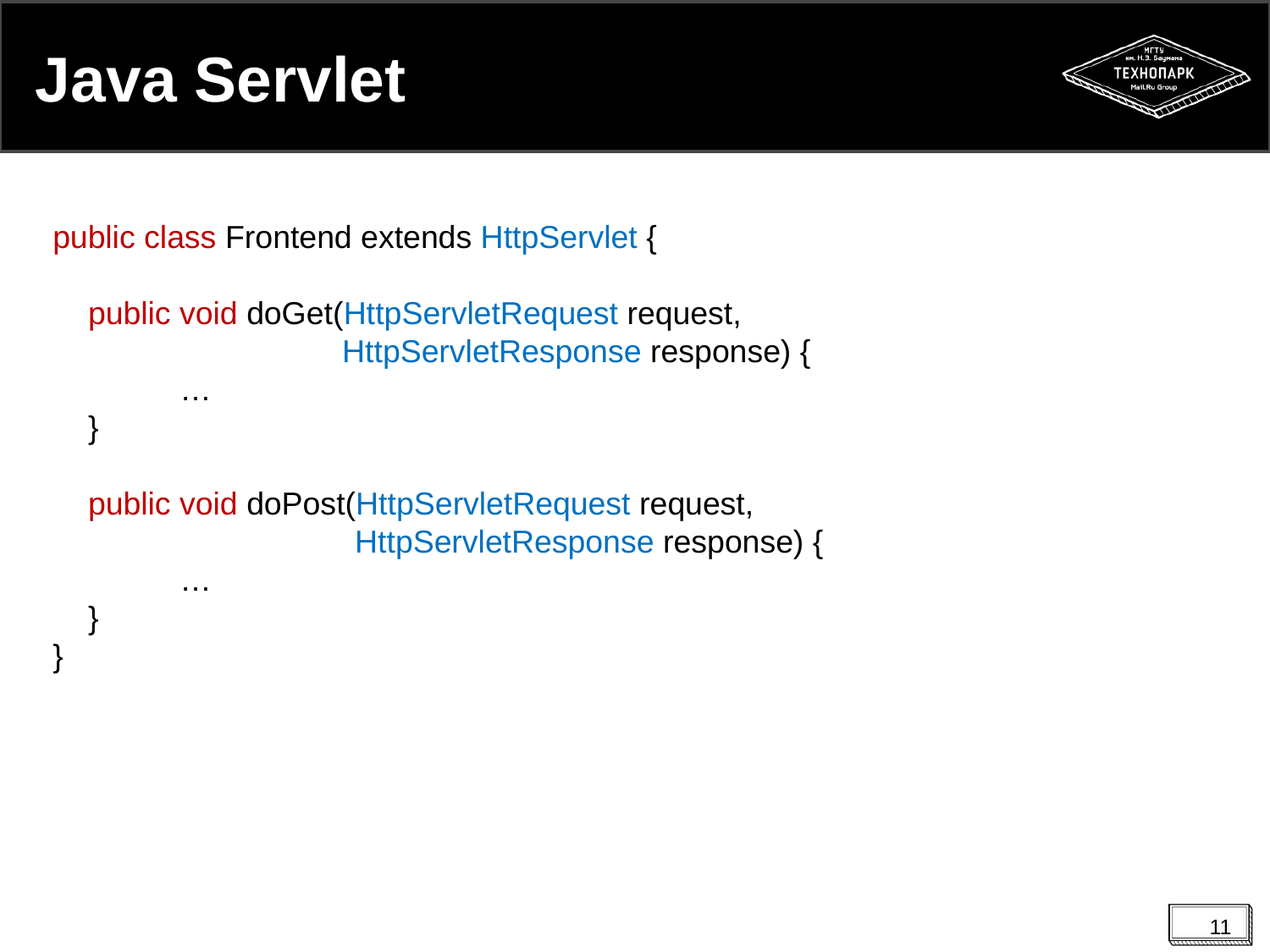

# Java Servlet
public class Frontend extends HttpServlet {

    public void doGet(HttpServletRequest request,
                         	    HttpServletResponse response) {
	…
    }

    public void doPost(HttpServletRequest request,
                                  HttpServletResponse response) {
        	…
    }
}
11